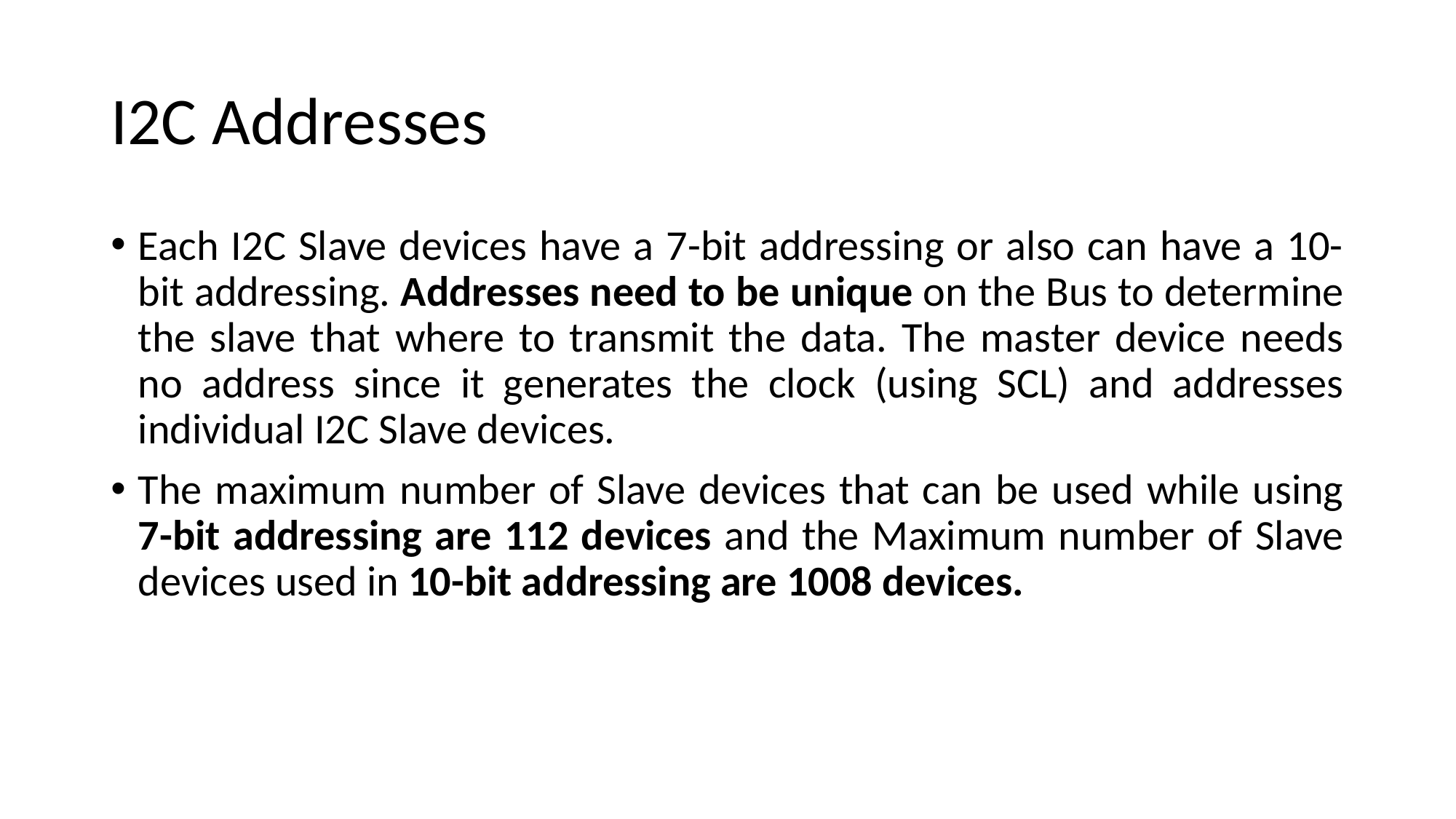

# I2C Addresses
Each I2C Slave devices have a 7-bit addressing or also can have a 10-bit addressing. Addresses need to be unique on the Bus to determine the slave that where to transmit the data. The master device needs no address since it generates the clock (using SCL) and addresses individual I2C Slave devices.
The maximum number of Slave devices that can be used while using 7-bit addressing are 112 devices and the Maximum number of Slave devices used in 10-bit addressing are 1008 devices.